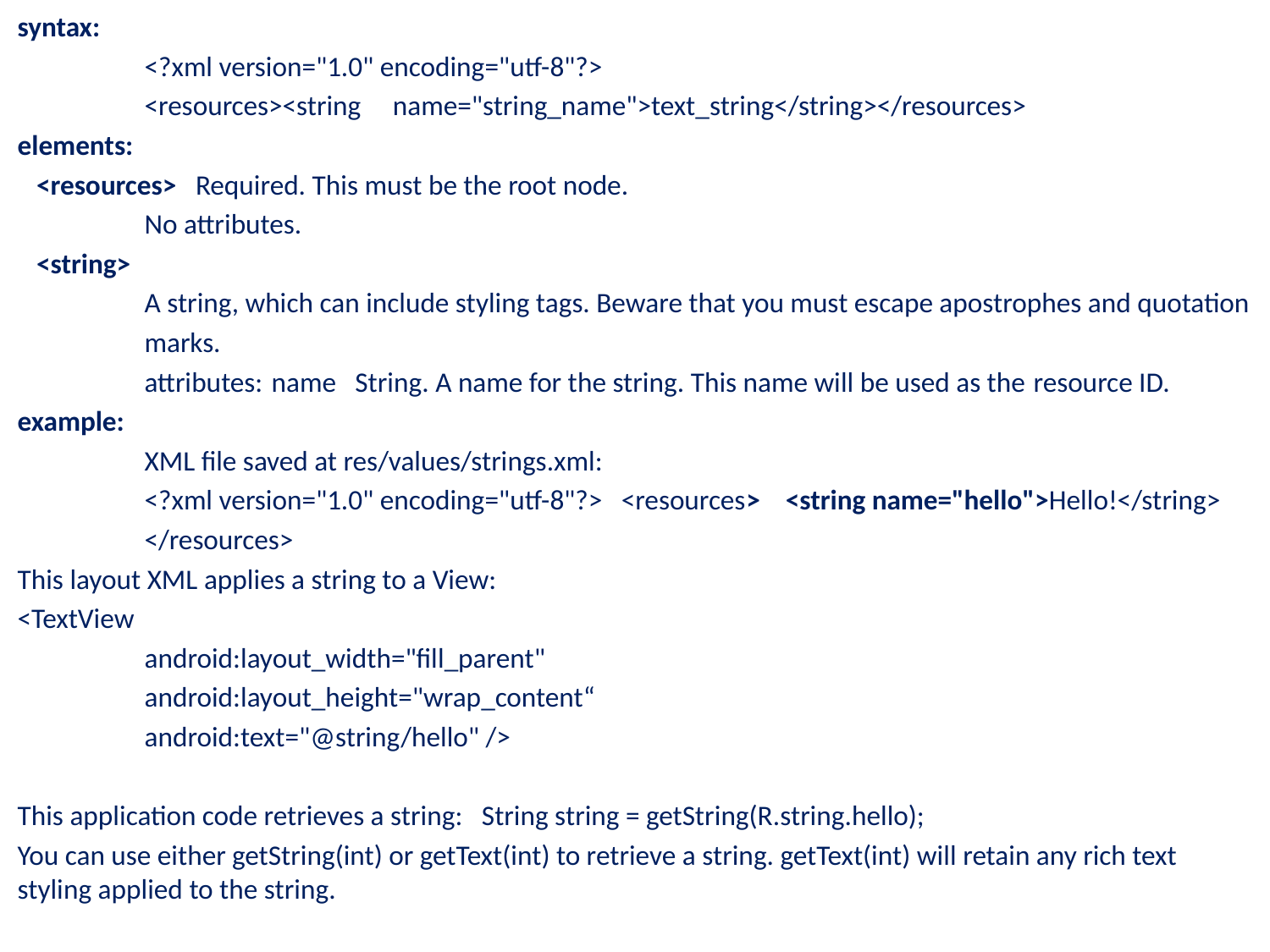

syntax:
	<?xml version="1.0" encoding="utf-8"?>
	<resources><string     name="string_name">text_string</string></resources>
elements:
   <resources>   Required. This must be the root node.
	No attributes.
   <string>
	A string, which can include styling tags. Beware that you must escape apostrophes and quotation
	marks.
	attributes:	name   String. A name for the string. This name will be used as the 	resource ID.
example:
	XML file saved at res/values/strings.xml:
	<?xml version="1.0" encoding="utf-8"?>   <resources>    <string name="hello">Hello!</string>
	</resources>
This layout XML applies a string to a View:
<TextView
	android:layout_width="fill_parent"
	android:layout_height="wrap_content“
	android:text="@string/hello" />

This application code retrieves a string:   String string = getString(R.string.hello);
You can use either getString(int) or getText(int) to retrieve a string. getText(int) will retain any rich text styling applied to the string.